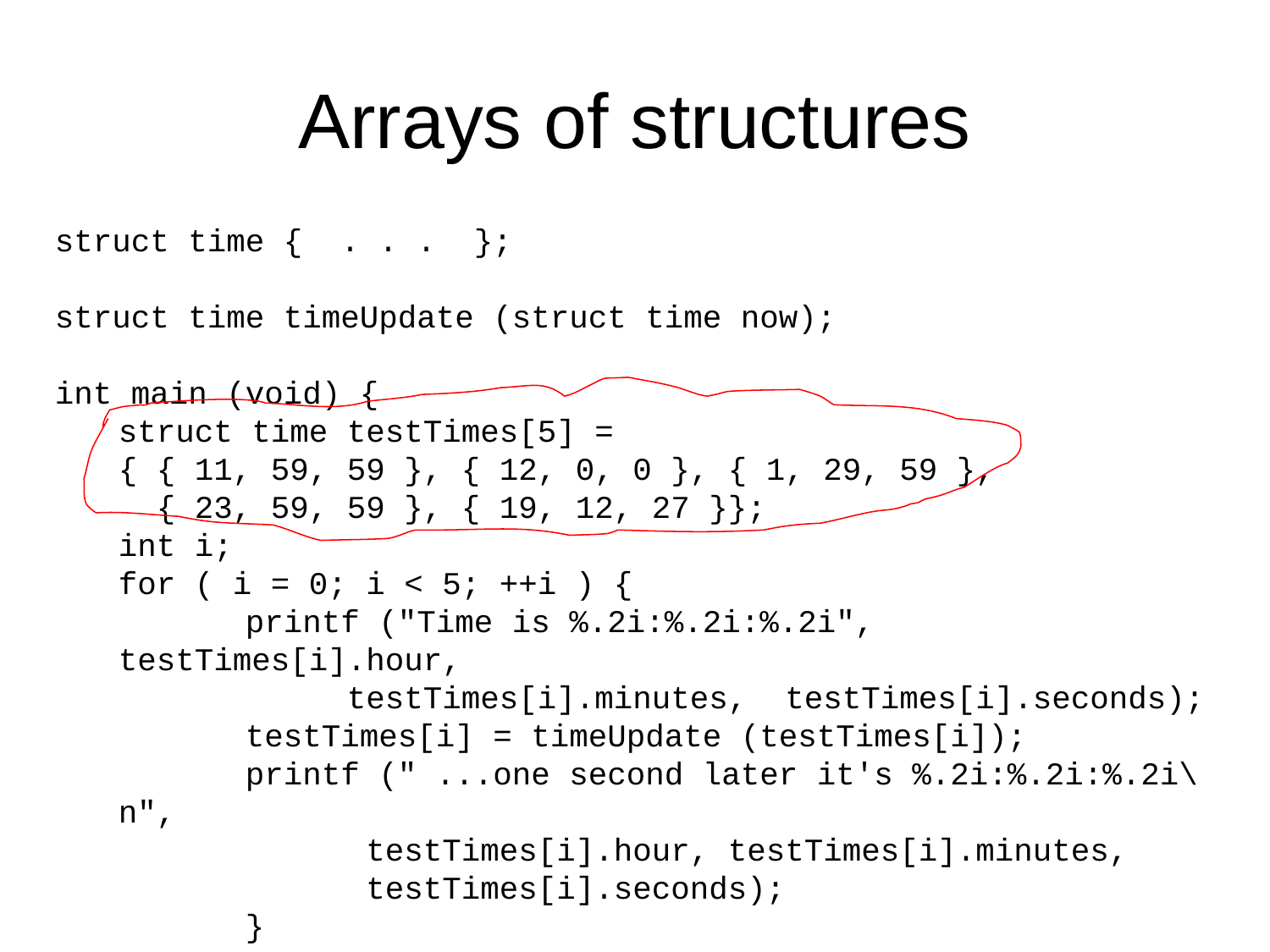

# Arrays of structures

struct time {  . . .  };

struct time timeUpdate (struct time now);

int main (void) {
struct time testTimes[5] =
{ { 11, 59, 59 }, { 12, 0, 0 }, { 1, 29, 59 },
  { 23, 59, 59 }, { 19, 12, 27 }};
int i;
for ( i = 0; i < 5; ++i ) {
	printf ("Time is %.2i:%.2i:%.2i", testTimes[i].hour,
            testTimes[i].minutes,  testTimes[i].seconds);
	testTimes[i] = timeUpdate (testTimes[i]);
	printf (" ...one second later it's %.2i:%.2i:%.2i\n",
             testTimes[i].hour, testTimes[i].minutes,
             testTimes[i].seconds);
	}
return 0;
}